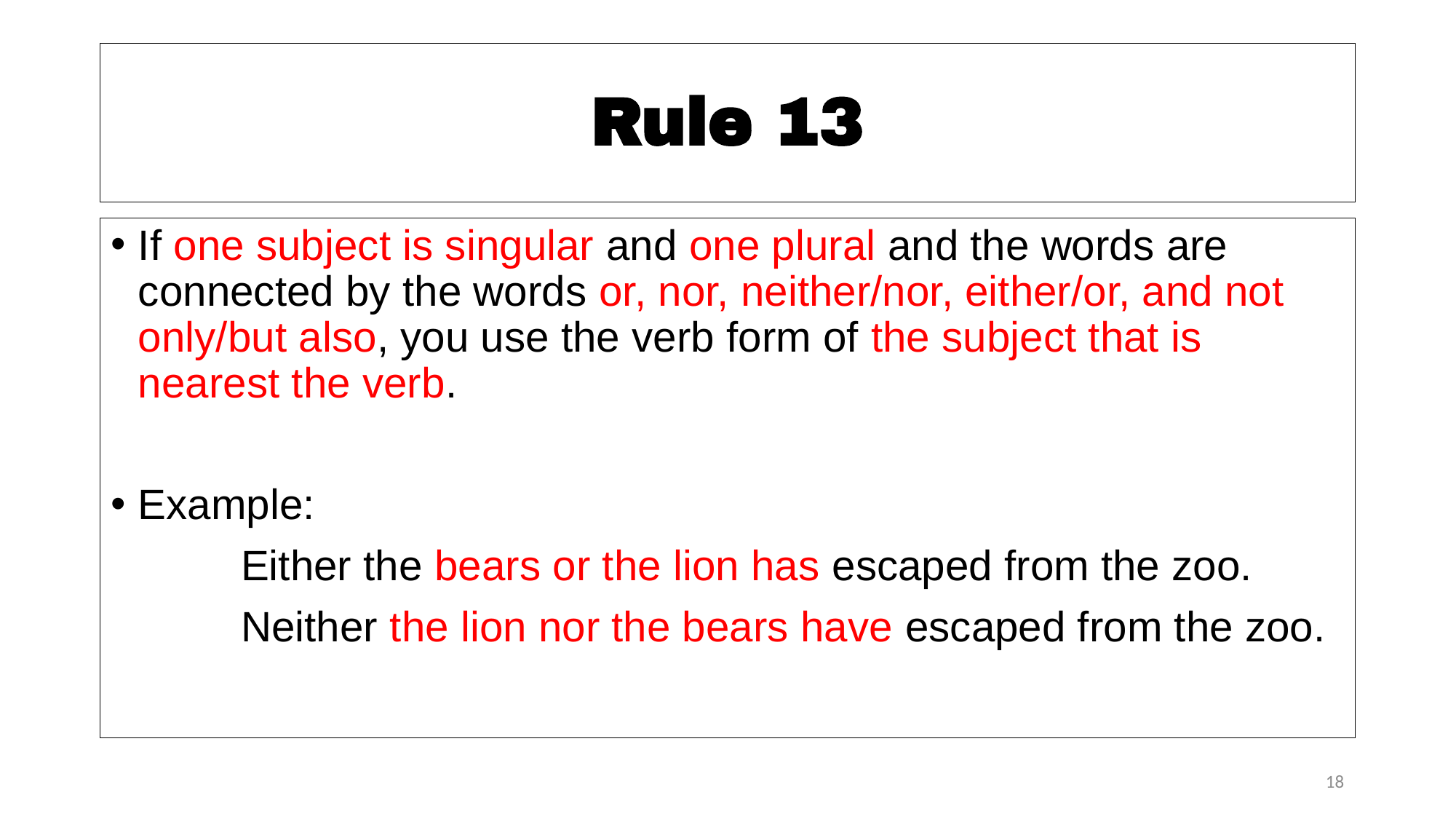

# Rule 13
If one subject is singular and one plural and the words are connected by the words or, nor, neither/nor, either/or, and not only/but also, you use the verb form of the subject that is nearest the verb.

Example:
           Either the bears or the lion has escaped from the zoo.
           Neither the lion nor the bears have escaped from the zoo.

18